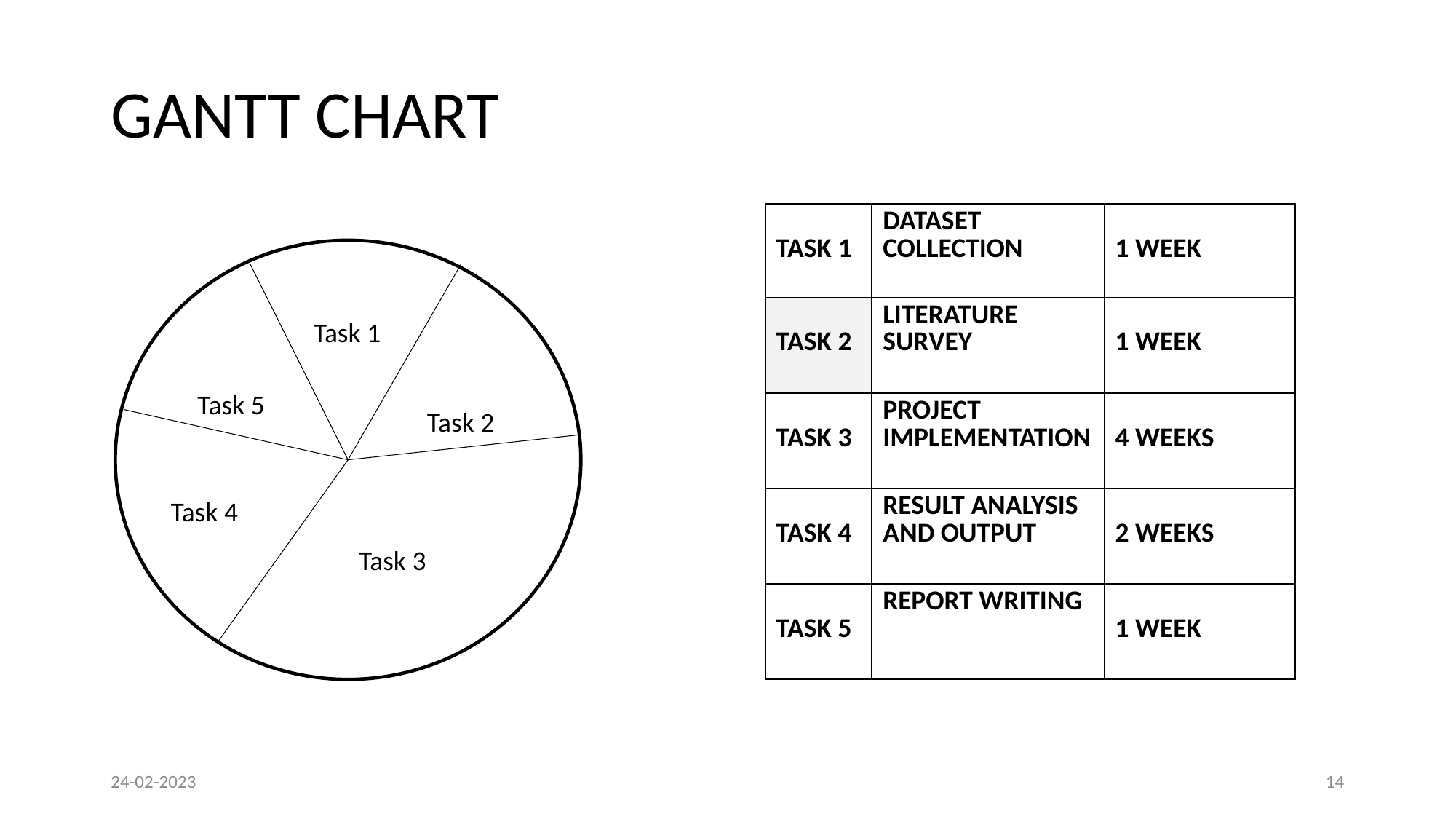

# GANTT CHART
| TASK 1 | DATASET COLLECTION | 1 WEEK |
| --- | --- | --- |
| TASK 2 | LITERATURE SURVEY | 1 WEEK |
| TASK 3 | PROJECT IMPLEMENTATION | 4 WEEKS |
| TASK 4 | RESULT ANALYSIS AND OUTPUT | 2 WEEKS |
| TASK 5 | REPORT WRITING | 1 WEEK |

Task 1
Task 5
Task 2
Task 4
Task 3
24-02-2023
14